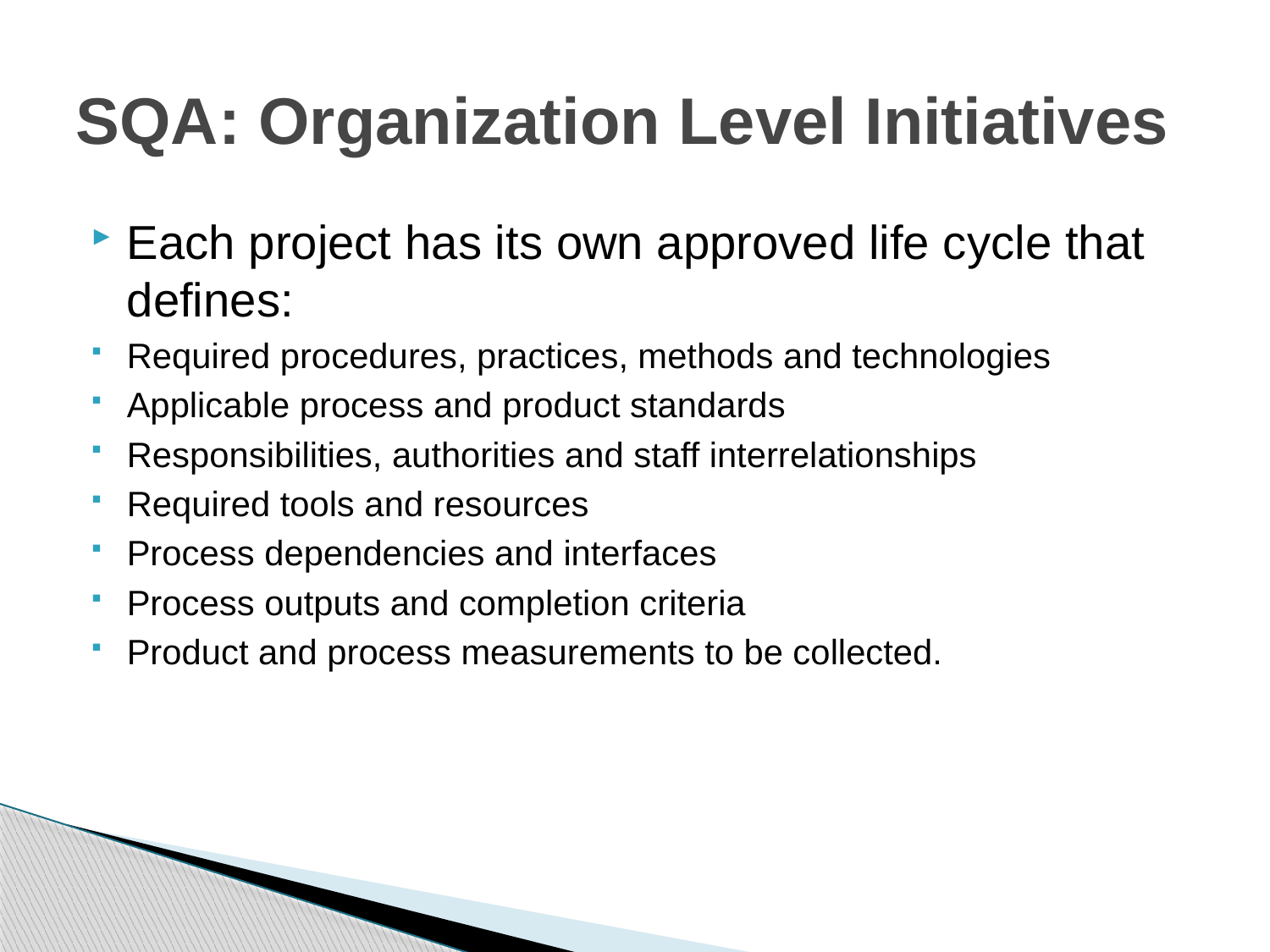

# SQA: Organization Level Initiatives
Each project has its own approved life cycle that defines:
Required procedures, practices, methods and technologies
Applicable process and product standards
Responsibilities, authorities and staff interrelationships
Required tools and resources
Process dependencies and interfaces
Process outputs and completion criteria
Product and process measurements to be collected.